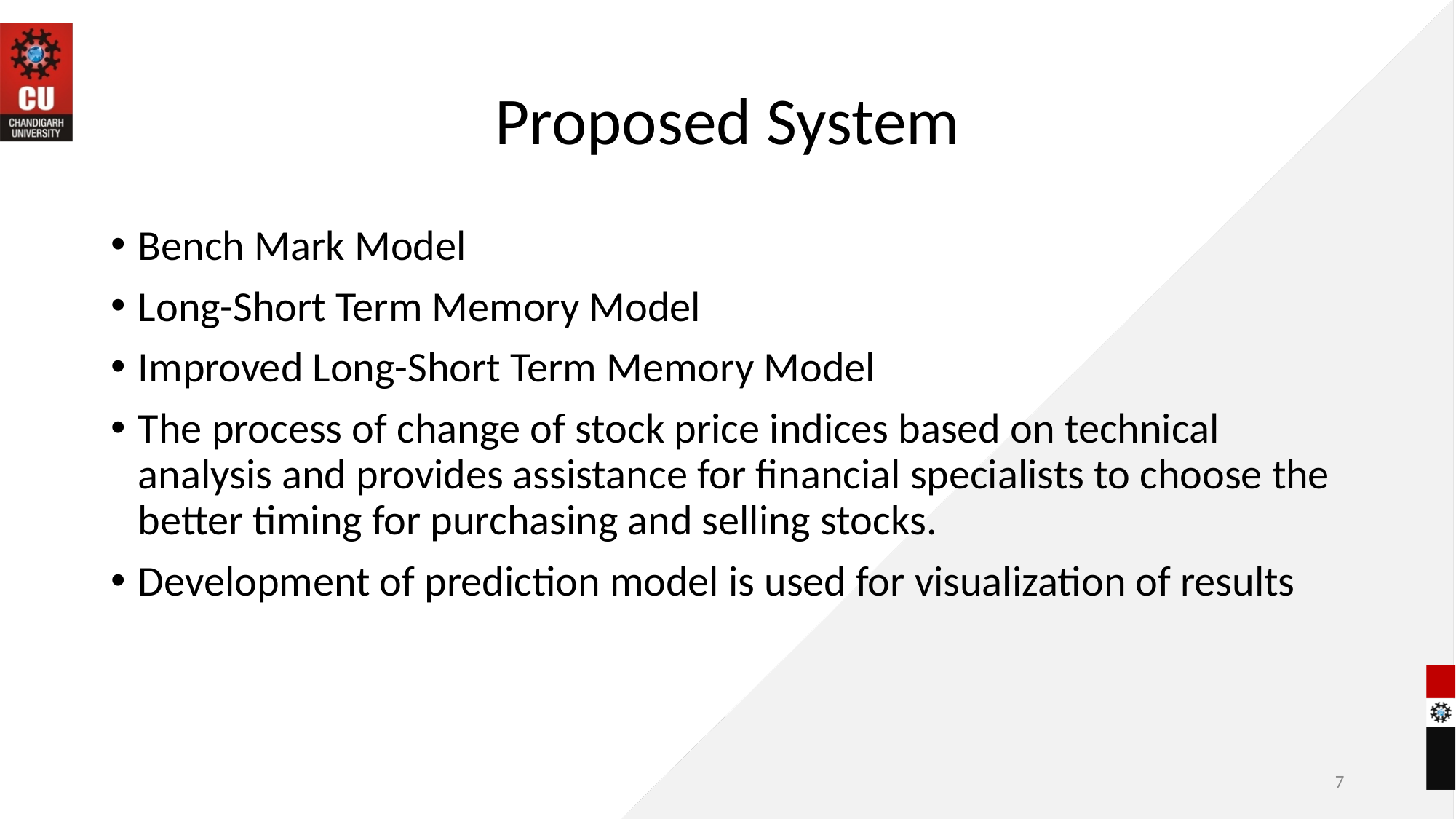

# Proposed System
Bench Mark Model
Long-Short Term Memory Model
Improved Long-Short Term Memory Model
The process of change of stock price indices based on technical analysis and provides assistance for financial specialists to choose the better timing for purchasing and selling stocks.
Development of prediction model is used for visualization of results
7